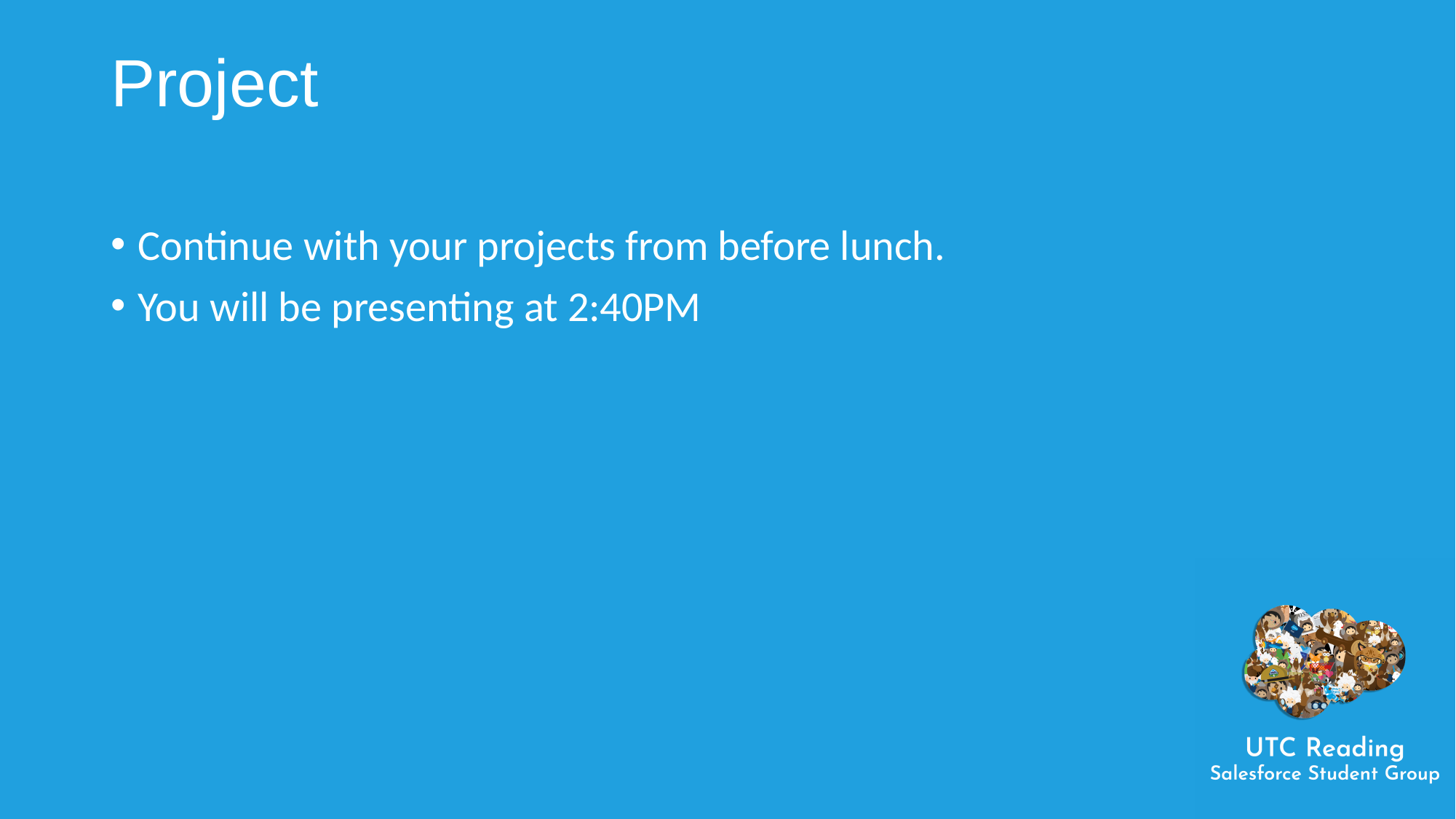

# Project
Continue with your projects from before lunch.
You will be presenting at 2:40PM